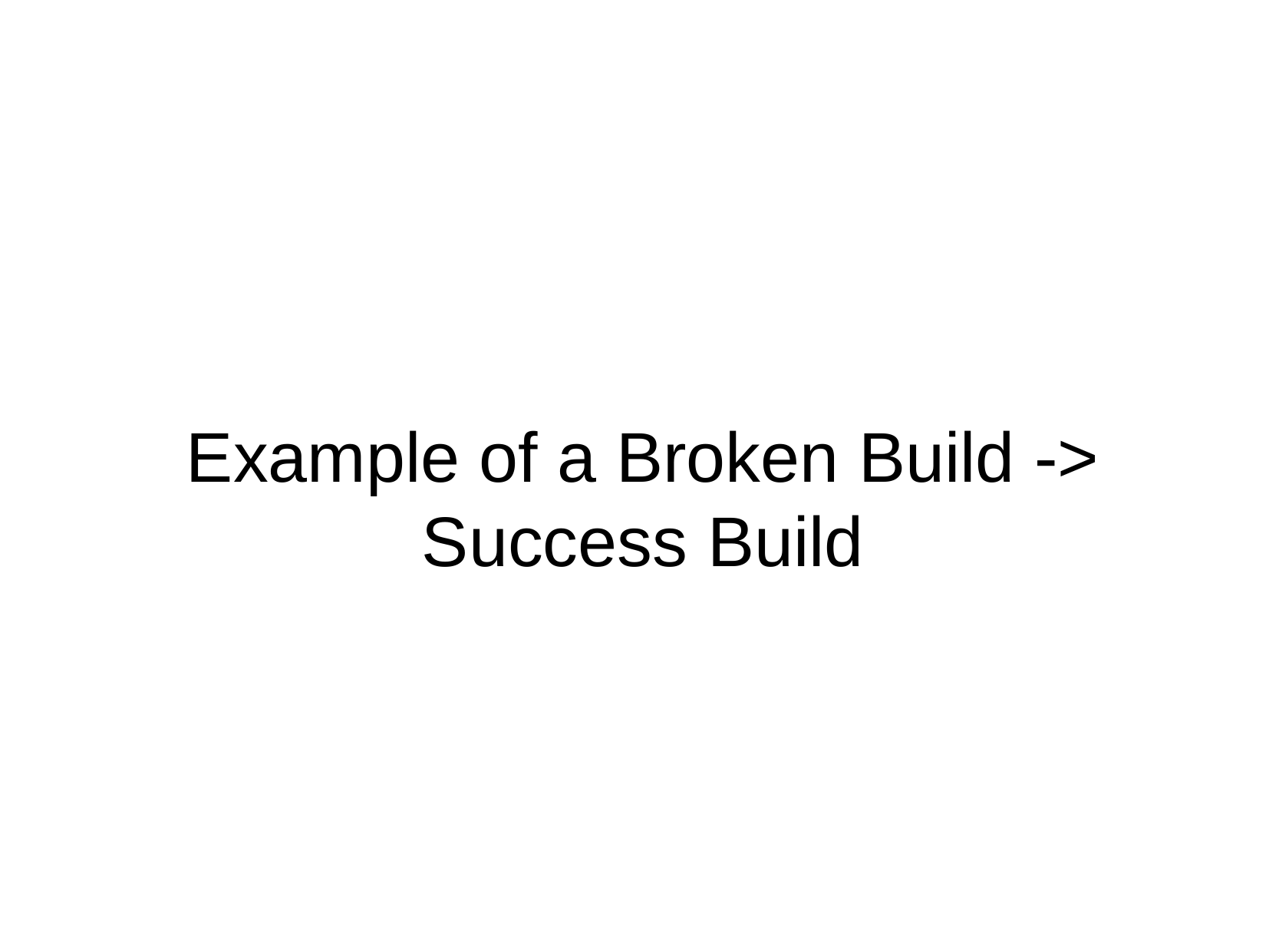

Example of a Broken Build -> Success Build